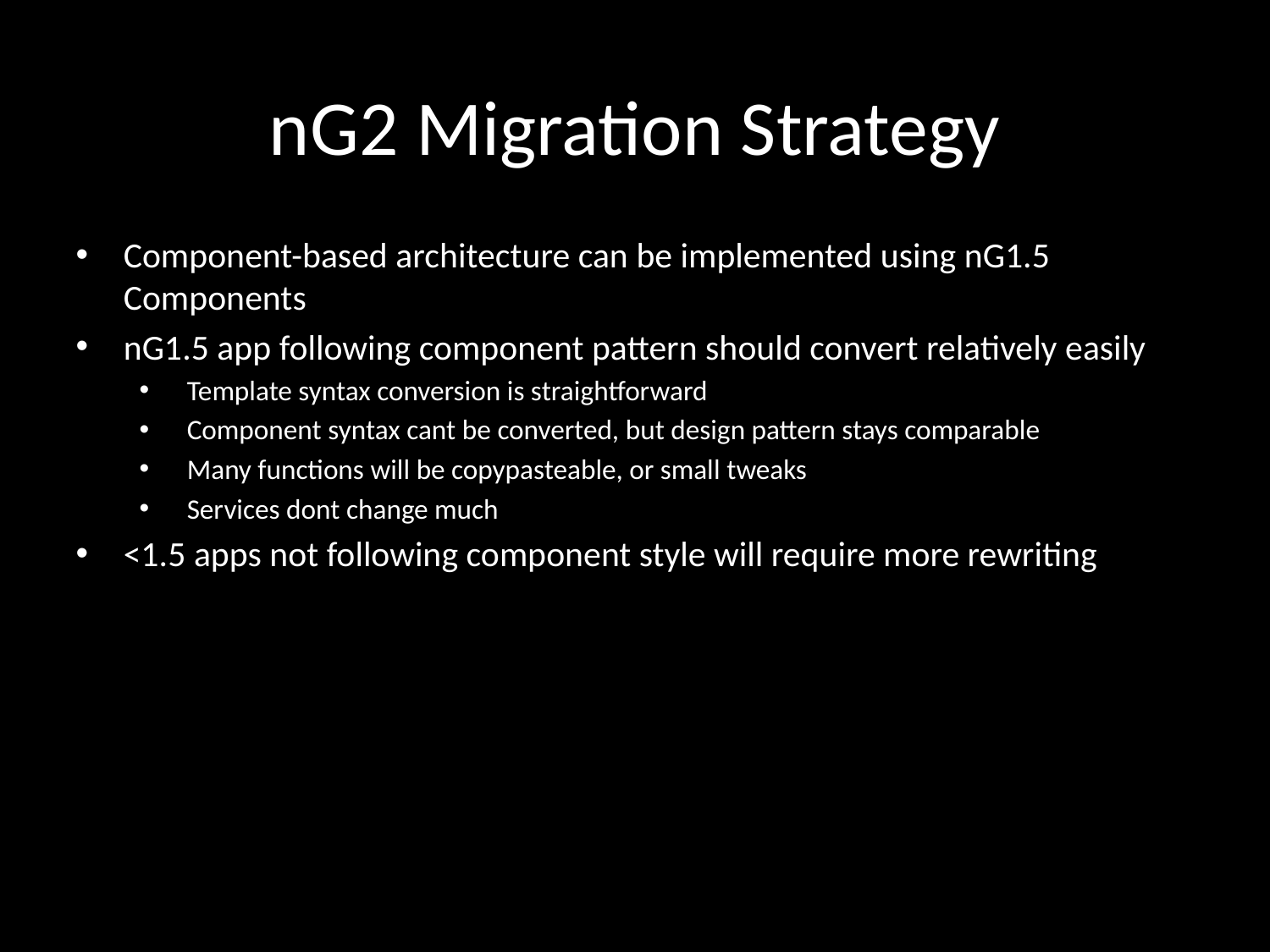

# nG2 Migration Strategy
Component-based architecture can be implemented using nG1.5 Components
nG1.5 app following component pattern should convert relatively easily
Template syntax conversion is straightforward
Component syntax cant be converted, but design pattern stays comparable
Many functions will be copypasteable, or small tweaks
Services dont change much
<1.5 apps not following component style will require more rewriting